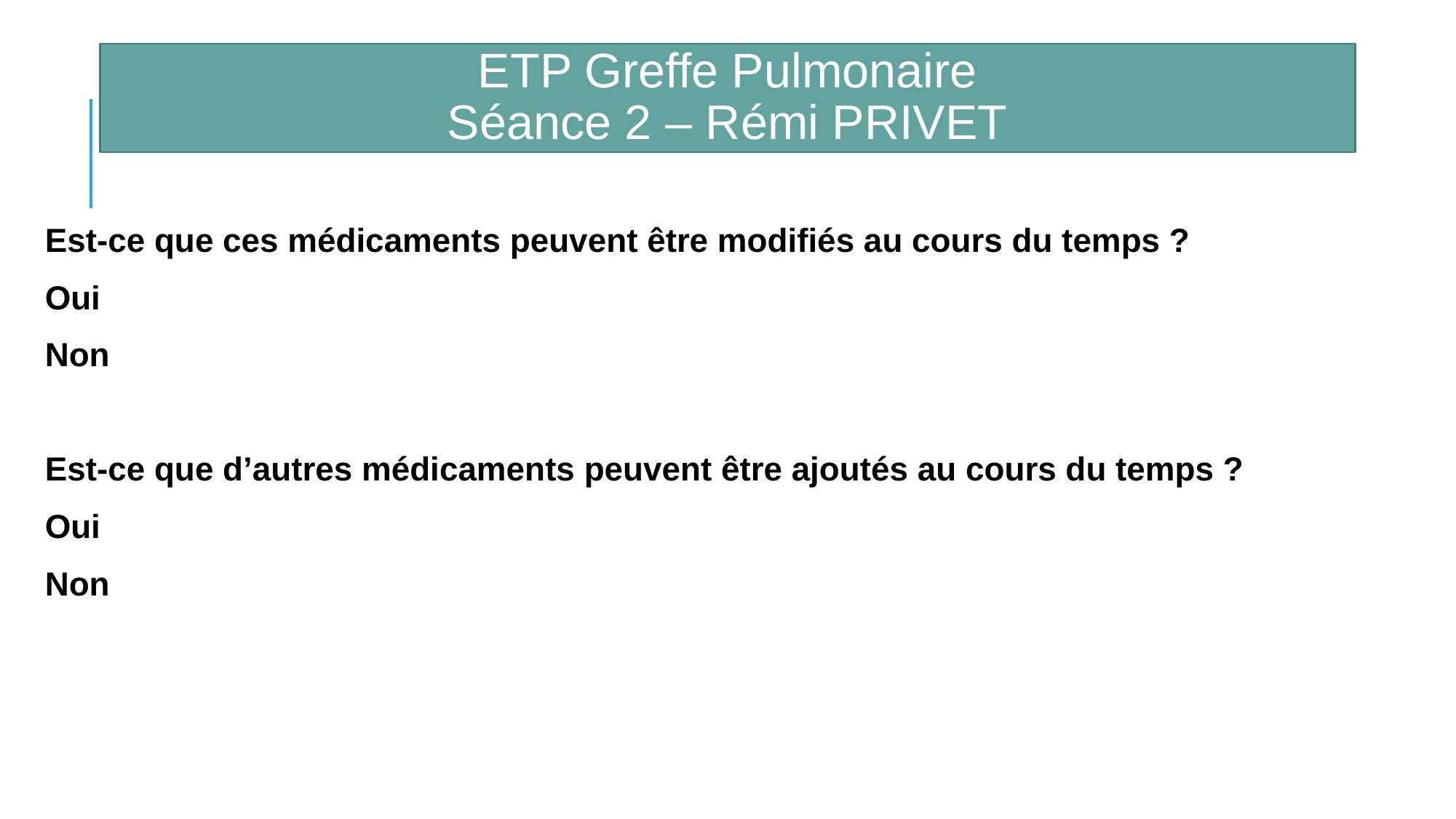

ETP Greffe Pulmonaire
Séance 2 – Rémi PRIVET
Est-ce que ces médicaments peuvent être modifiés au cours du temps ?
Oui
Non

Est-ce que d’autres médicaments peuvent être ajoutés au cours du temps ?
Oui
Non